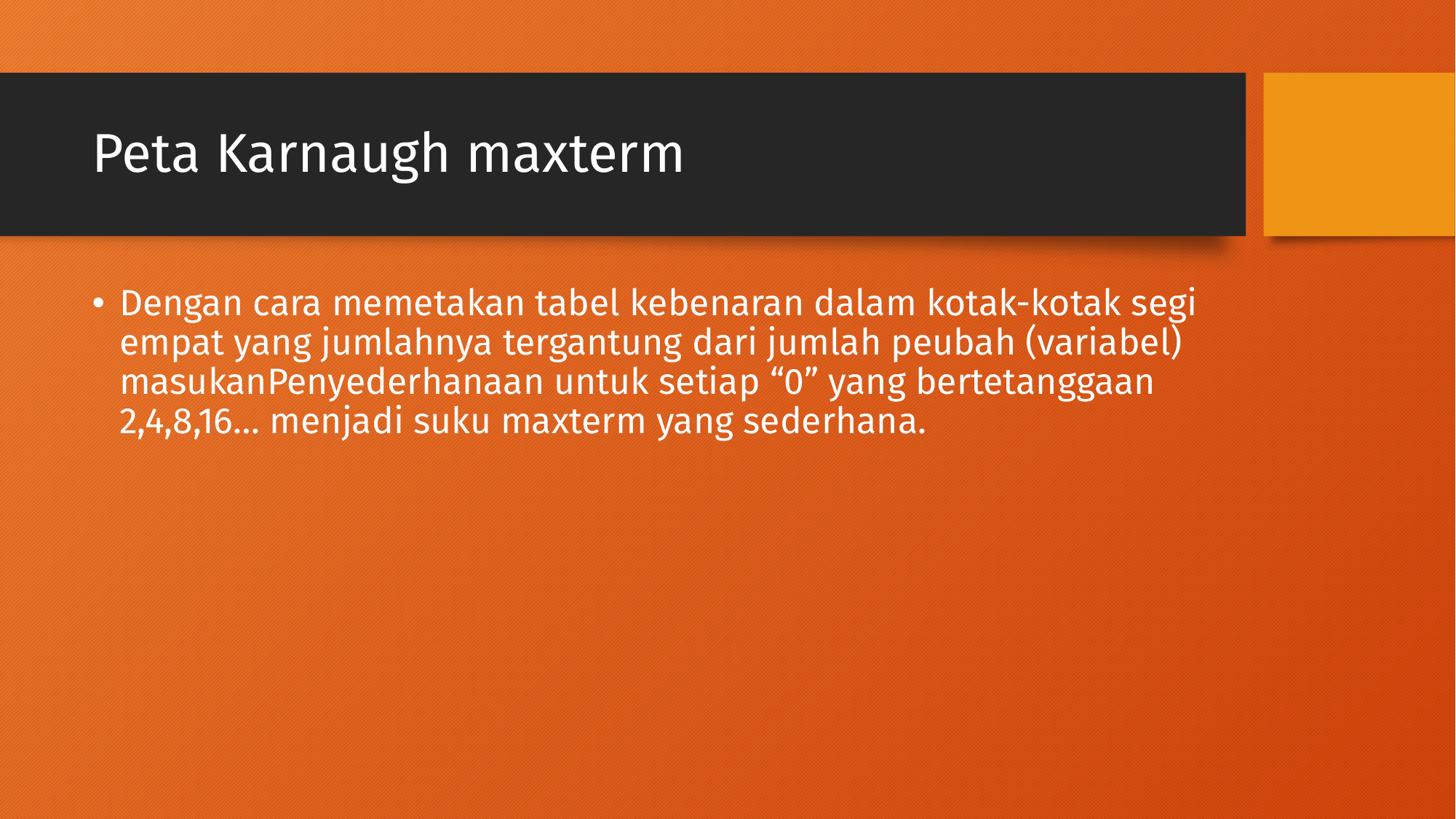

# Peta Karnaugh maxterm
Dengan cara memetakan tabel kebenaran dalam kotak-kotak segi empat yang jumlahnya tergantung dari jumlah peubah (variabel) masukanPenyederhanaan untuk setiap “0” yang bertetanggaan 2,4,8,16… menjadi suku maxterm yang sederhana.